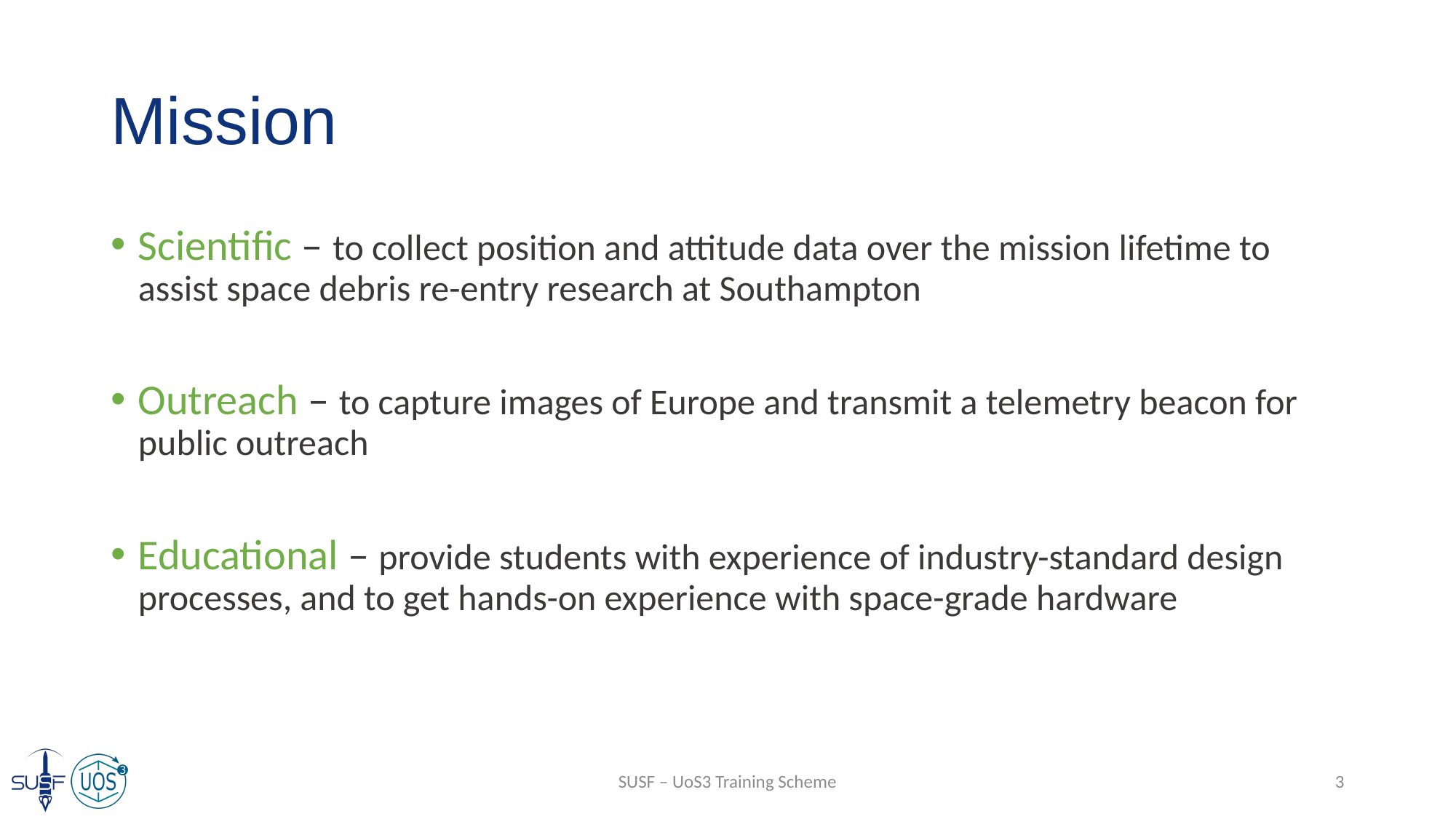

# Mission
Scientific – to collect position and attitude data over the mission lifetime to assist space debris re-entry research at Southampton

Outreach – to capture images of Europe and transmit a telemetry beacon for public outreach

Educational – provide students with experience of industry-standard design processes, and to get hands-on experience with space-grade hardware
SUSF – UoS3 Training Scheme
3